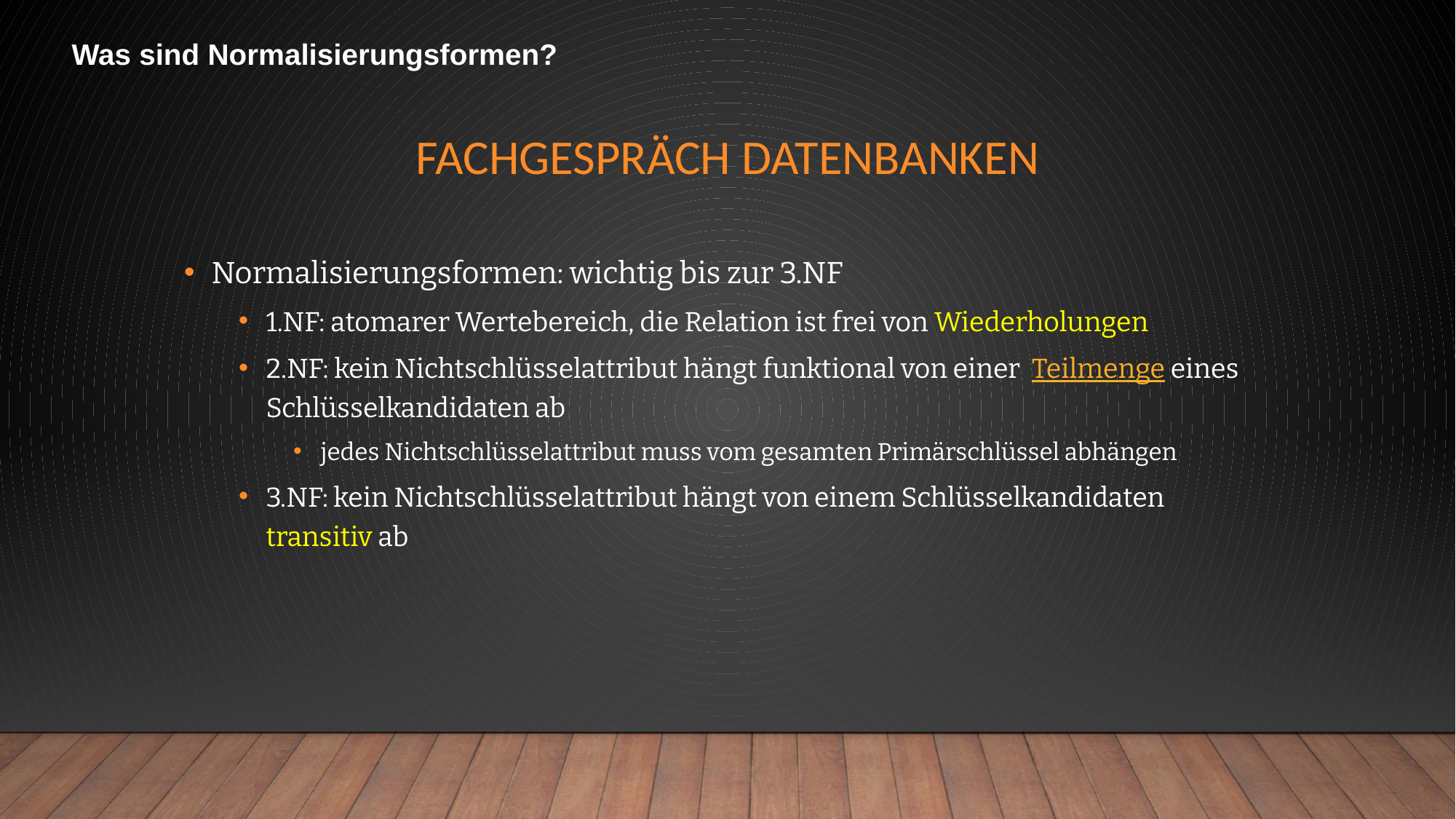

Was sind Normalisierungsformen?
# Fachgespräch Datenbanken
Normalisierungsformen: wichtig bis zur 3.NF
1.NF: atomarer Wertebereich, die Relation ist frei von Wiederholungen
2.NF: kein Nichtschlüsselattribut hängt funktional von einer  Teilmenge eines Schlüsselkandidaten ab
jedes Nichtschlüsselattribut muss vom gesamten Primärschlüssel abhängen
3.NF: kein Nichtschlüsselattribut hängt von einem Schlüsselkandidaten transitiv ab